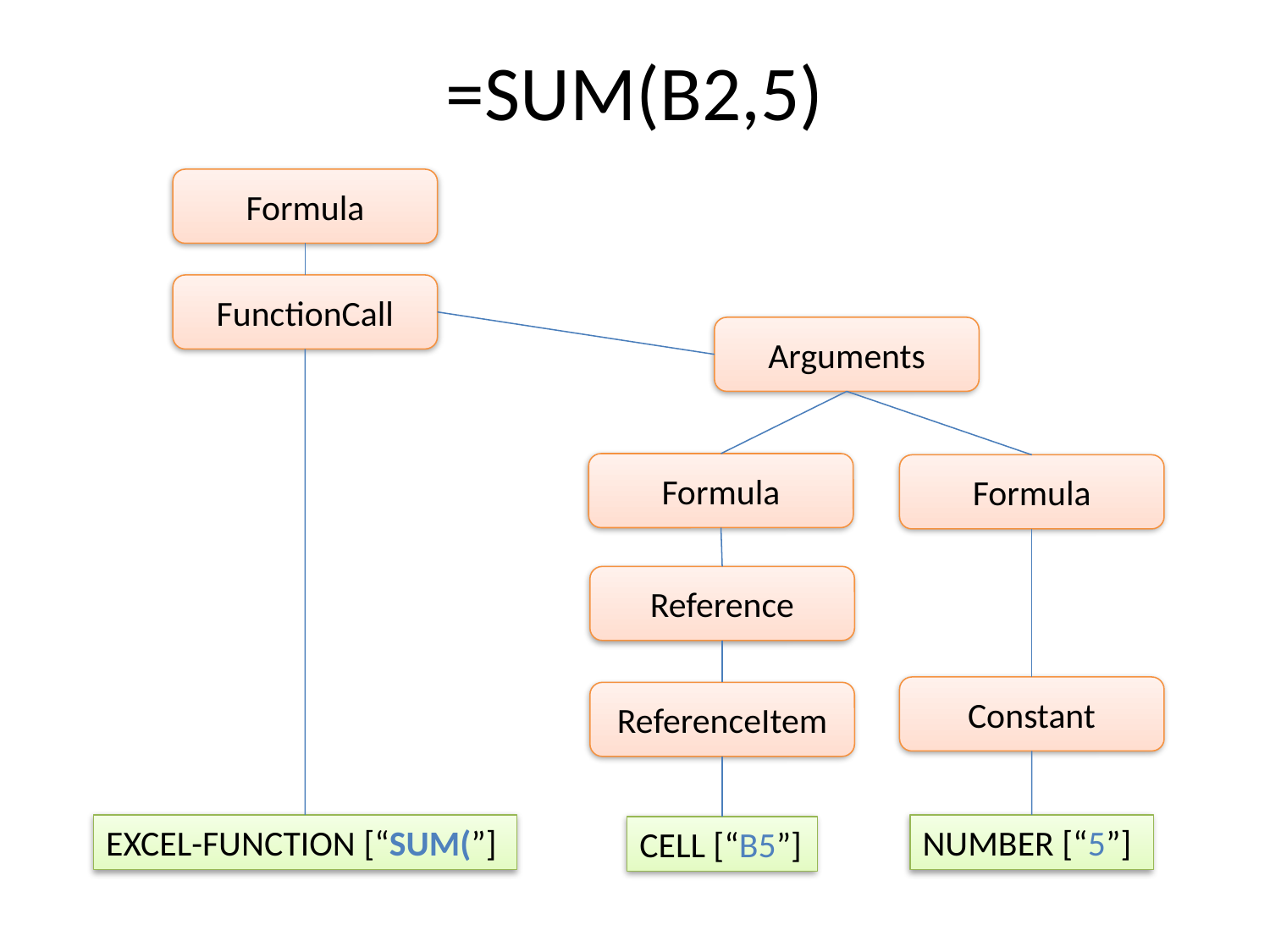

# =SUM(B2,5)
Formula
FunctionCall
Arguments
Formula
Formula
Reference
Constant
ReferenceItem
EXCEL-FUNCTION [“SUM(”]
NUMBER [“5”]
CELL [“B5”]